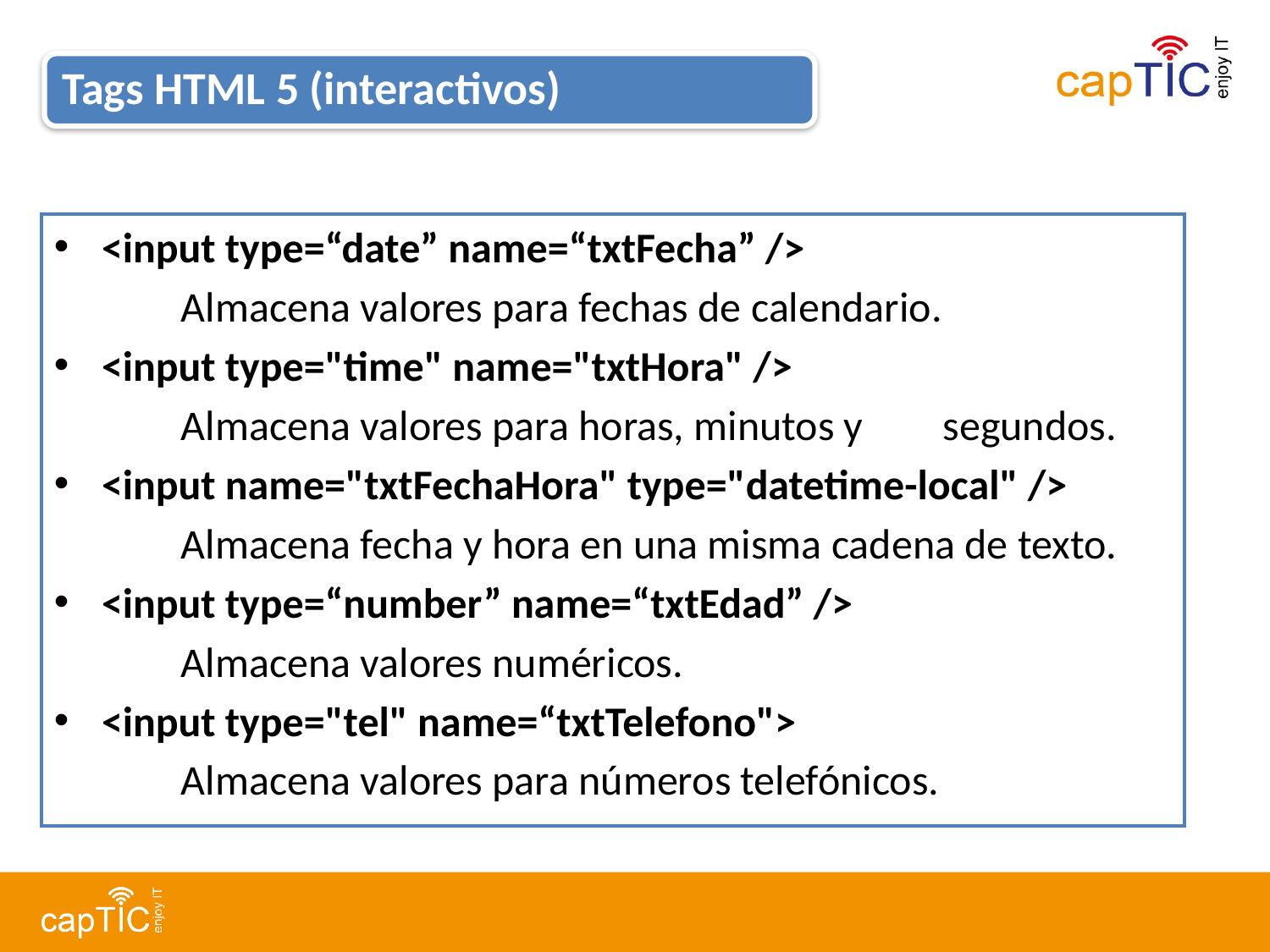

Tags HTML 5 (interactivos)
<input type=“date” name=“txtFecha” />
	Almacena valores para fechas de calendario.
<input type="time" name="txtHora" />
	Almacena valores para horas, minutos y 	segundos.
<input name="txtFechaHora" type="datetime-local" />
	Almacena fecha y hora en una misma cadena de texto.
<input type=“number” name=“txtEdad” />
	Almacena valores numéricos.
<input type="tel" name=“txtTelefono">
	Almacena valores para números telefónicos.